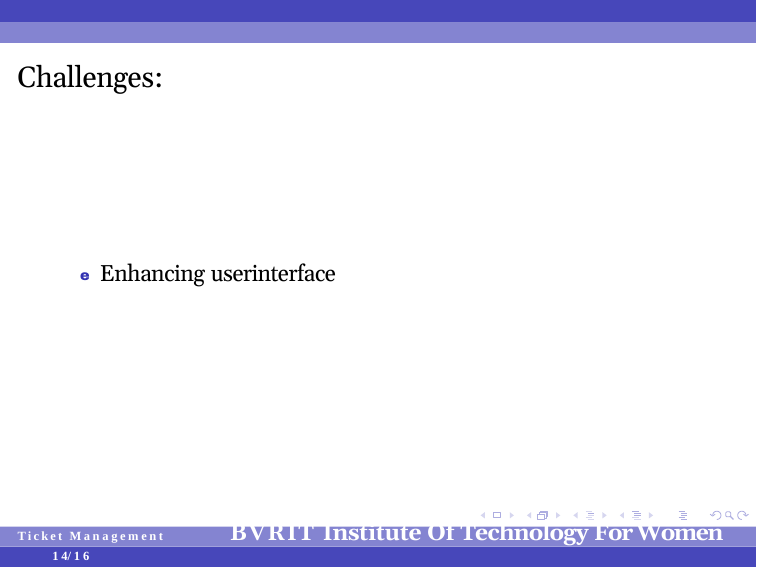

Challenges:
e Enhancing userinterface
BVRIT Institute Of Technology For Women

Ticket Management
14/16